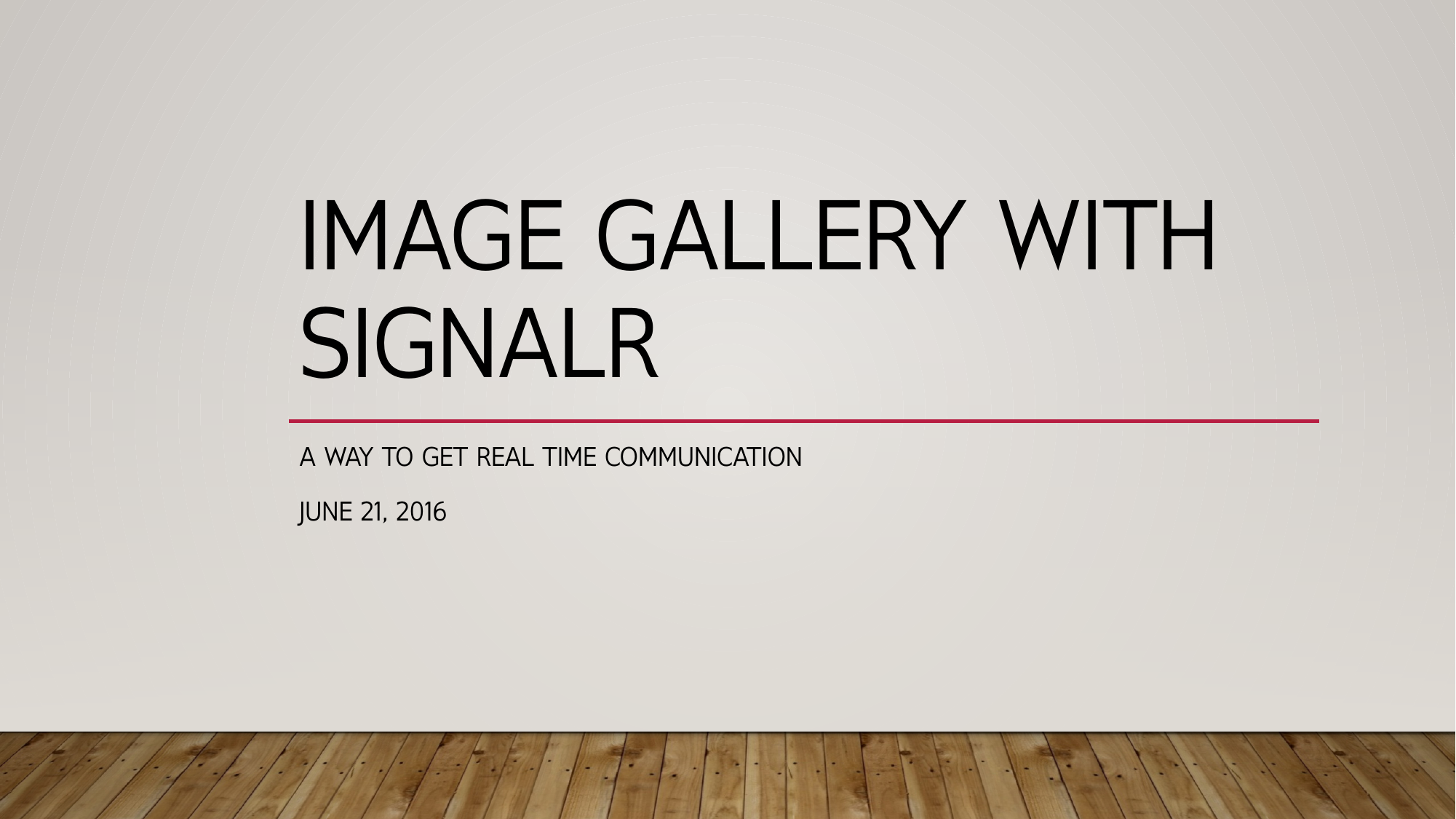

# Image Gallery With SignalR
A way to get real time communication
June 21, 2016